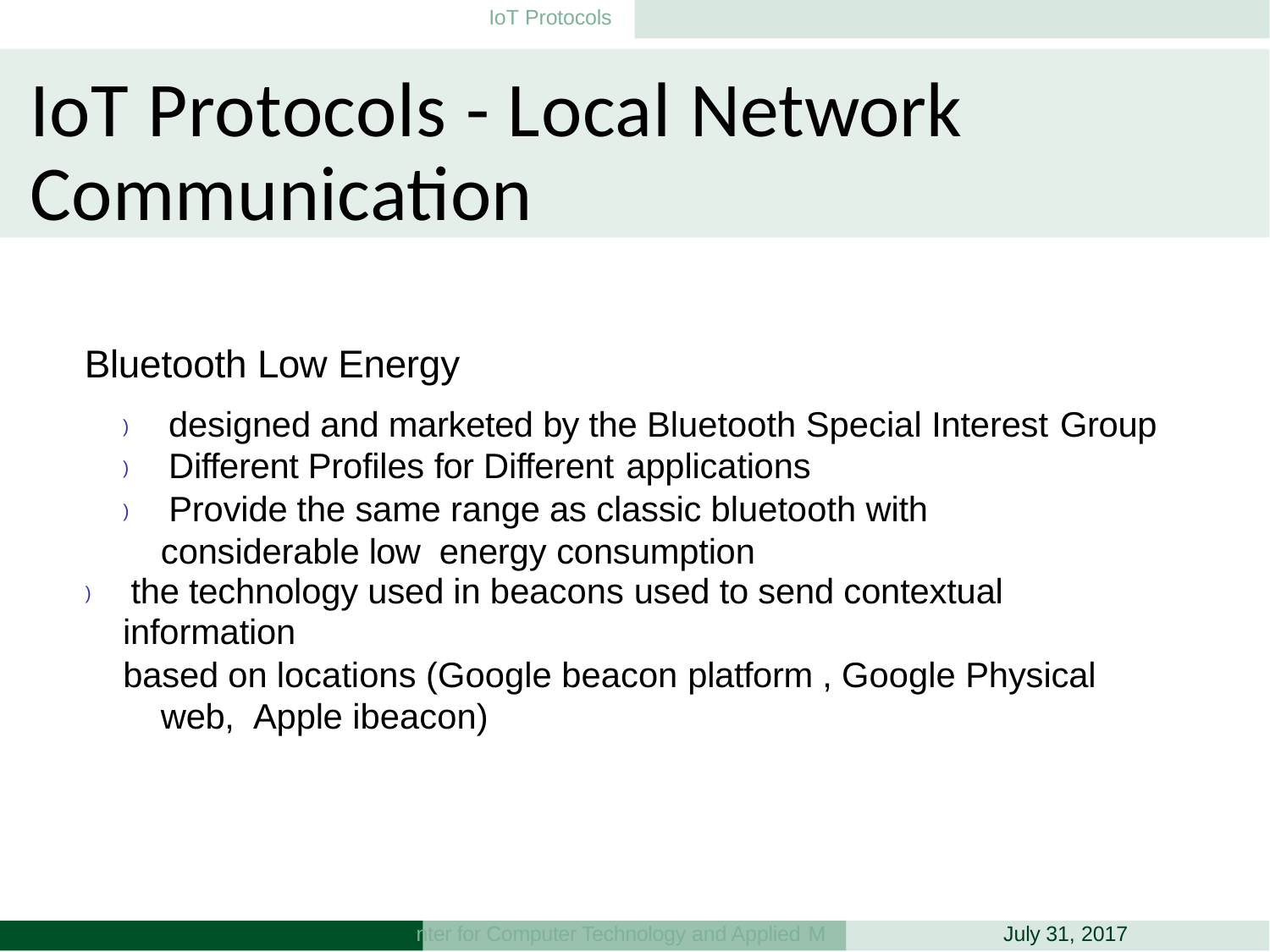

IoT Protocols
# IoT Protocols - Local Network Communication
Bluetooth Low Energy
) designed and marketed by the Bluetooth Special Interest Group
) Different Profiles for Different applications
) Provide the same range as classic bluetooth with considerable low  energy consumption
) the technology used in beacons used to send contextual information
based on locations (Google beacon platform , Google Physical web,  Apple ibeacon)

July 31, 2017
nter for Computer Technology and Applied M